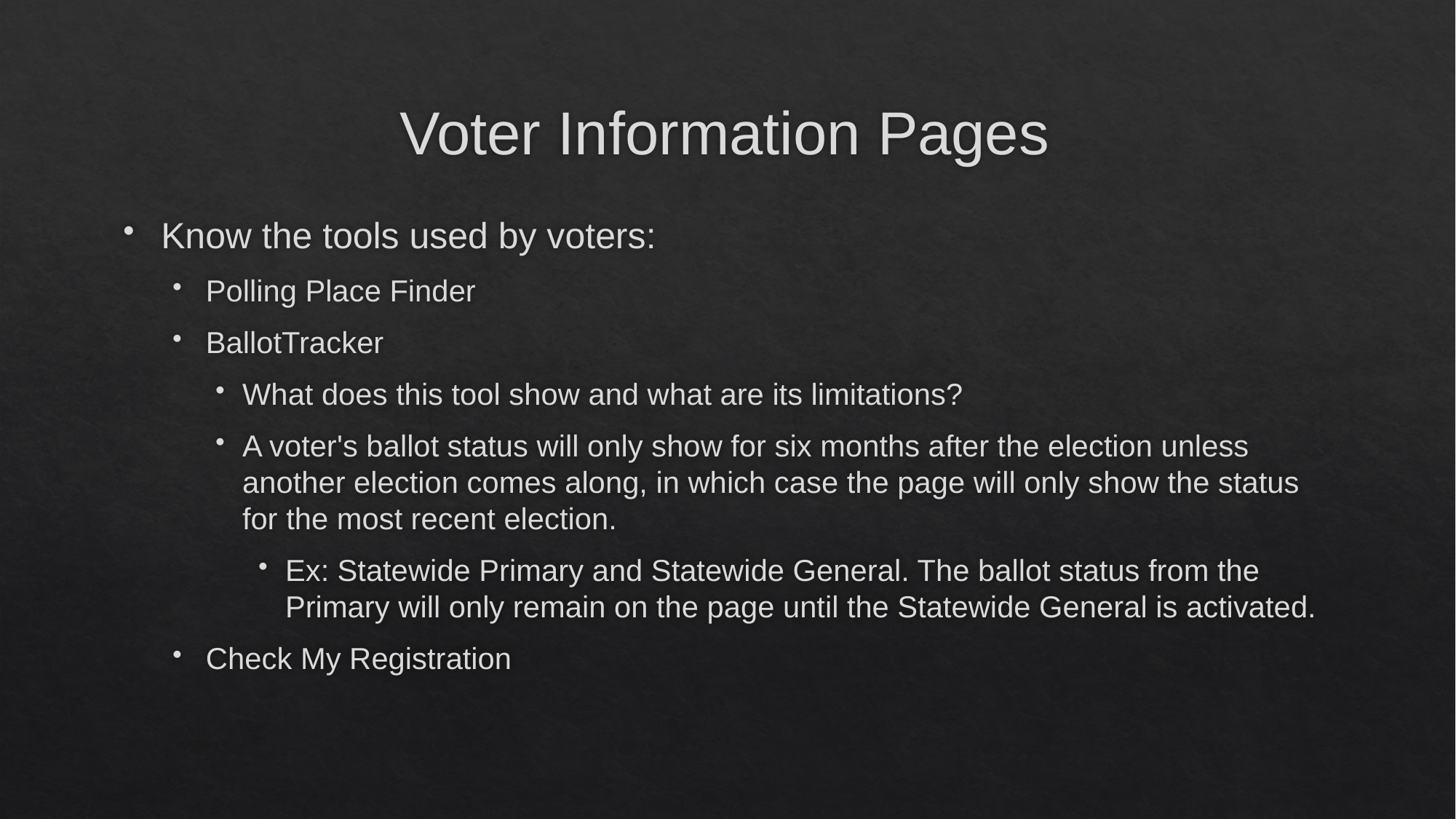

# Voter Information Pages
Know the tools used by voters:
Polling Place Finder
BallotTracker
What does this tool show and what are its limitations?
A voter's ballot status will only show for six months after the election unless another election comes along, in which case the page will only show the status for the most recent election.
Ex: Statewide Primary and Statewide General. The ballot status from the Primary will only remain on the page until the Statewide General is activated.
Check My Registration